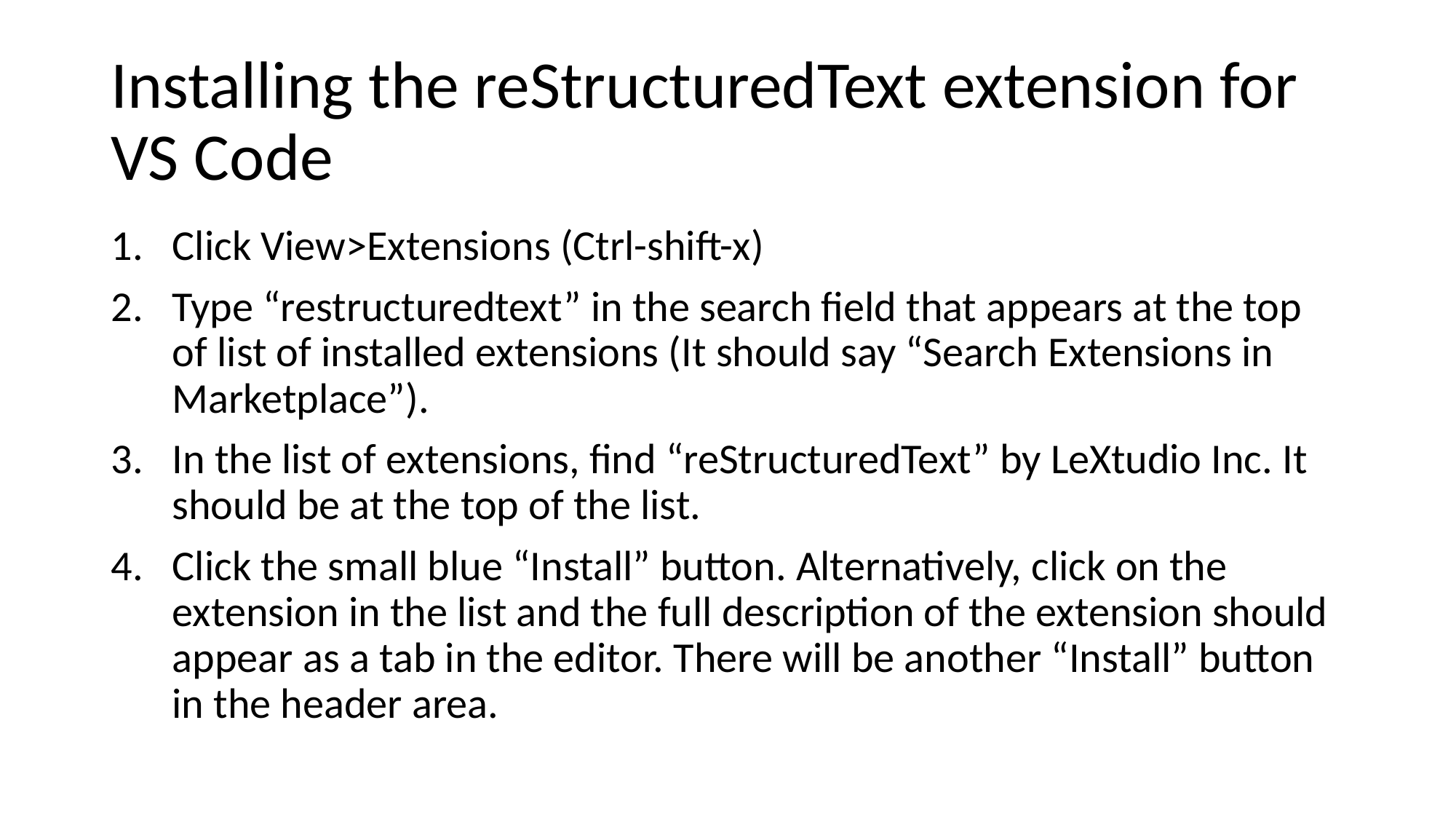

# Installing the reStructuredText extension for VS Code
Click View>Extensions (Ctrl-shift-x)
Type “restructuredtext” in the search field that appears at the top of list of installed extensions (It should say “Search Extensions in Marketplace”).
In the list of extensions, find “reStructuredText” by LeXtudio Inc. It should be at the top of the list.
Click the small blue “Install” button. Alternatively, click on the extension in the list and the full description of the extension should appear as a tab in the editor. There will be another “Install” button in the header area.